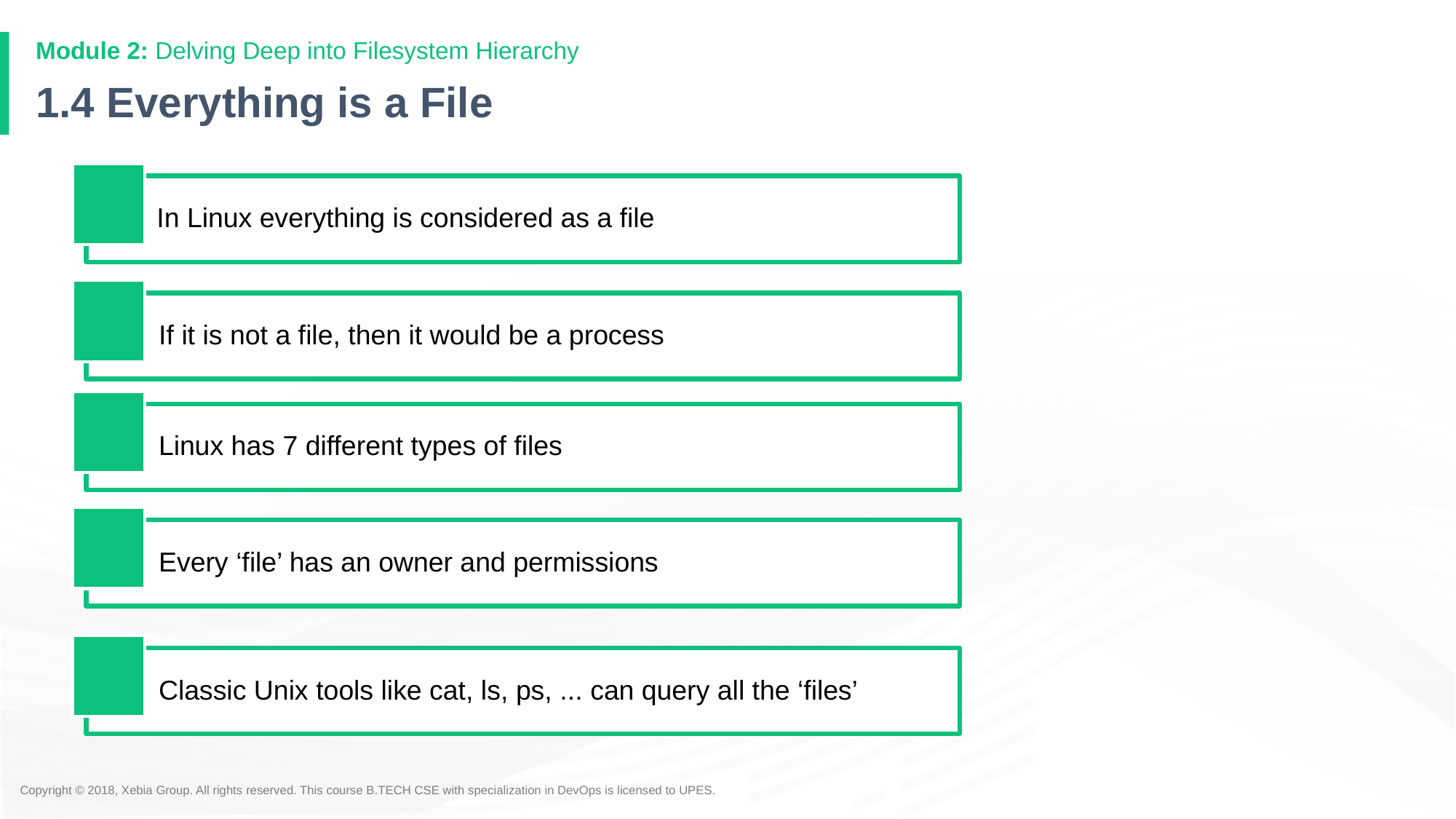

# 1.4 Everything is a File

In Linux everything is considered as a file

If it is not a file, then it would be a process

Linux has 7 different types of files

Every ‘file’ has an owner and permissions

Classic Unix tools like cat, ls, ps, ... can query all the ‘files’